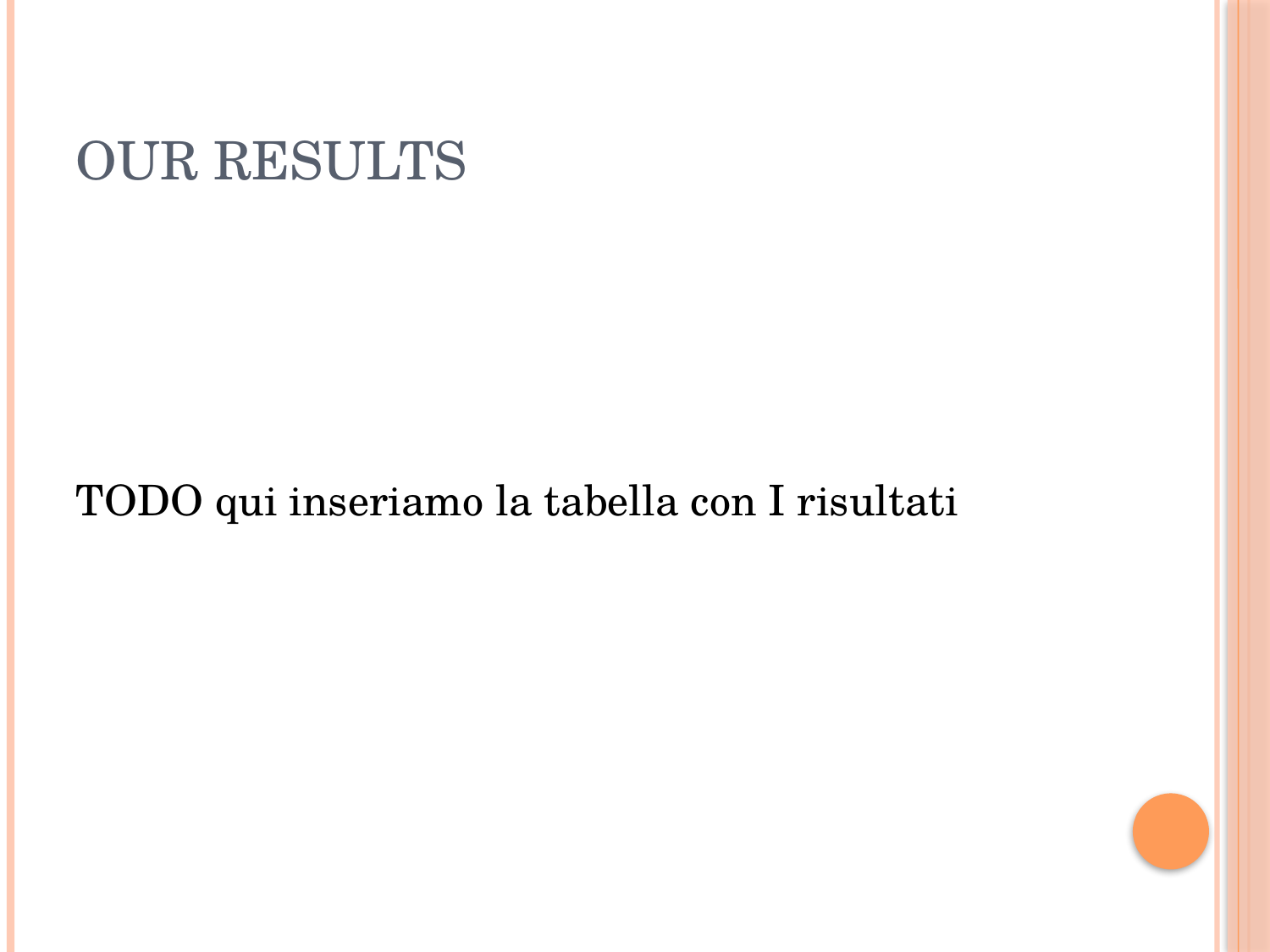

# Our results

TODO qui inseriamo la tabella con I risultati